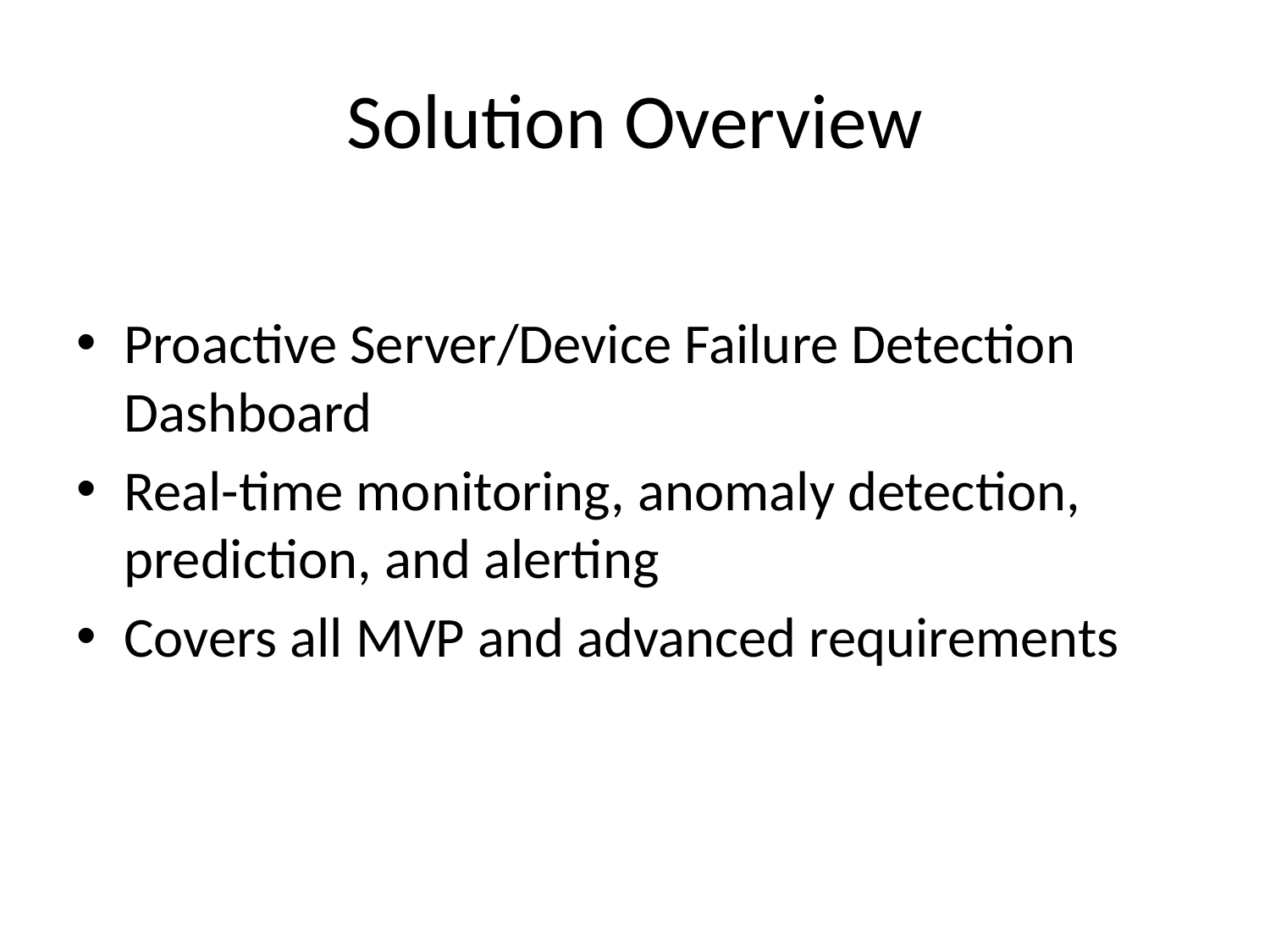

# Solution Overview

Proactive Server/Device Failure Detection Dashboard
Real-time monitoring, anomaly detection, prediction, and alerting
Covers all MVP and advanced requirements